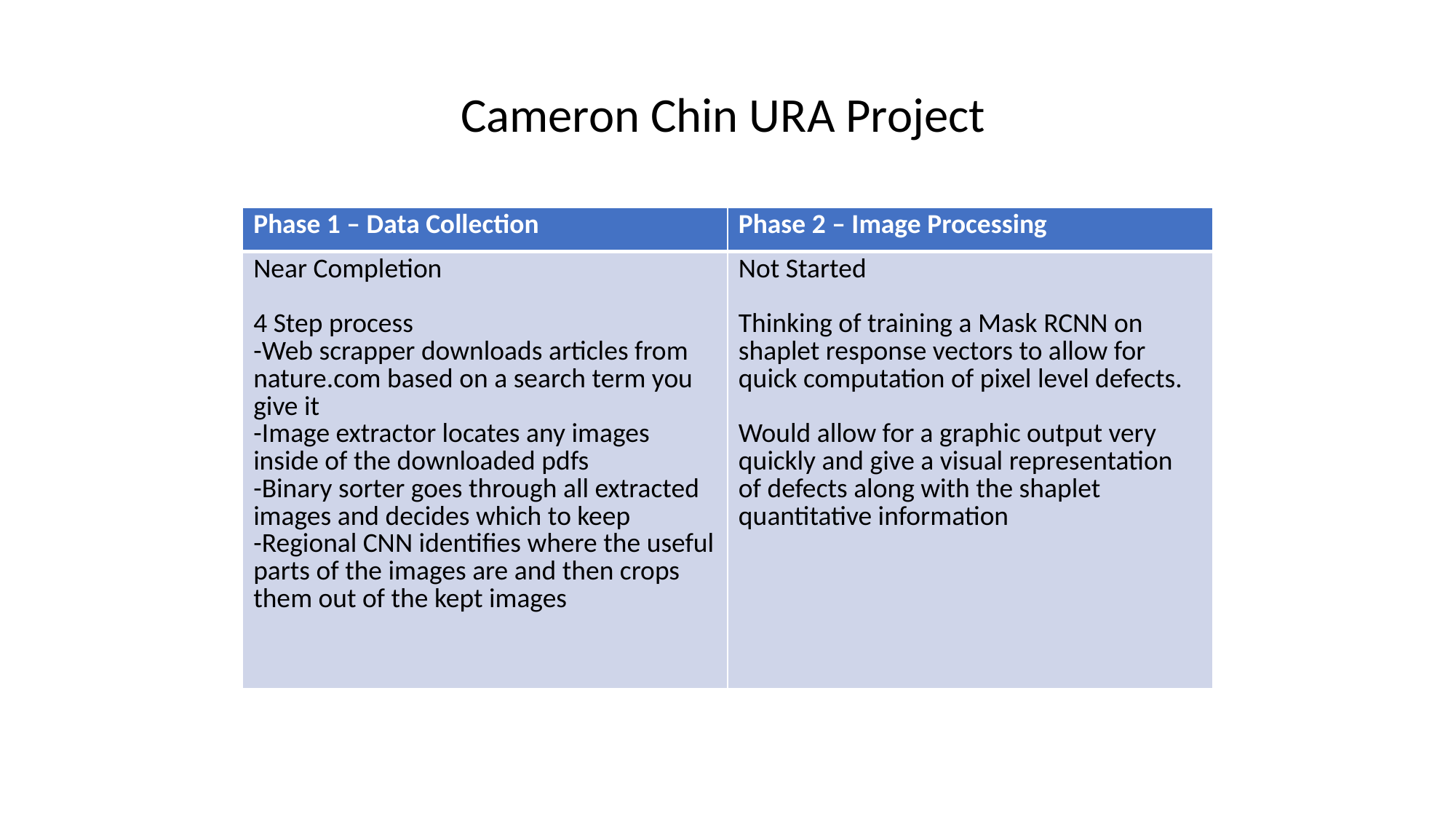

Cameron Chin URA Project
| Phase 1 – Data Collection | Phase 2 – Image Processing |
| --- | --- |
| Near Completion 4 Step process -Web scrapper downloads articles from nature.com based on a search term you give it -Image extractor locates any images inside of the downloaded pdfs -Binary sorter goes through all extracted images and decides which to keep -Regional CNN identifies where the useful parts of the images are and then crops them out of the kept images | Not Started Thinking of training a Mask RCNN on shaplet response vectors to allow for quick computation of pixel level defects. Would allow for a graphic output very quickly and give a visual representation of defects along with the shaplet quantitative information |